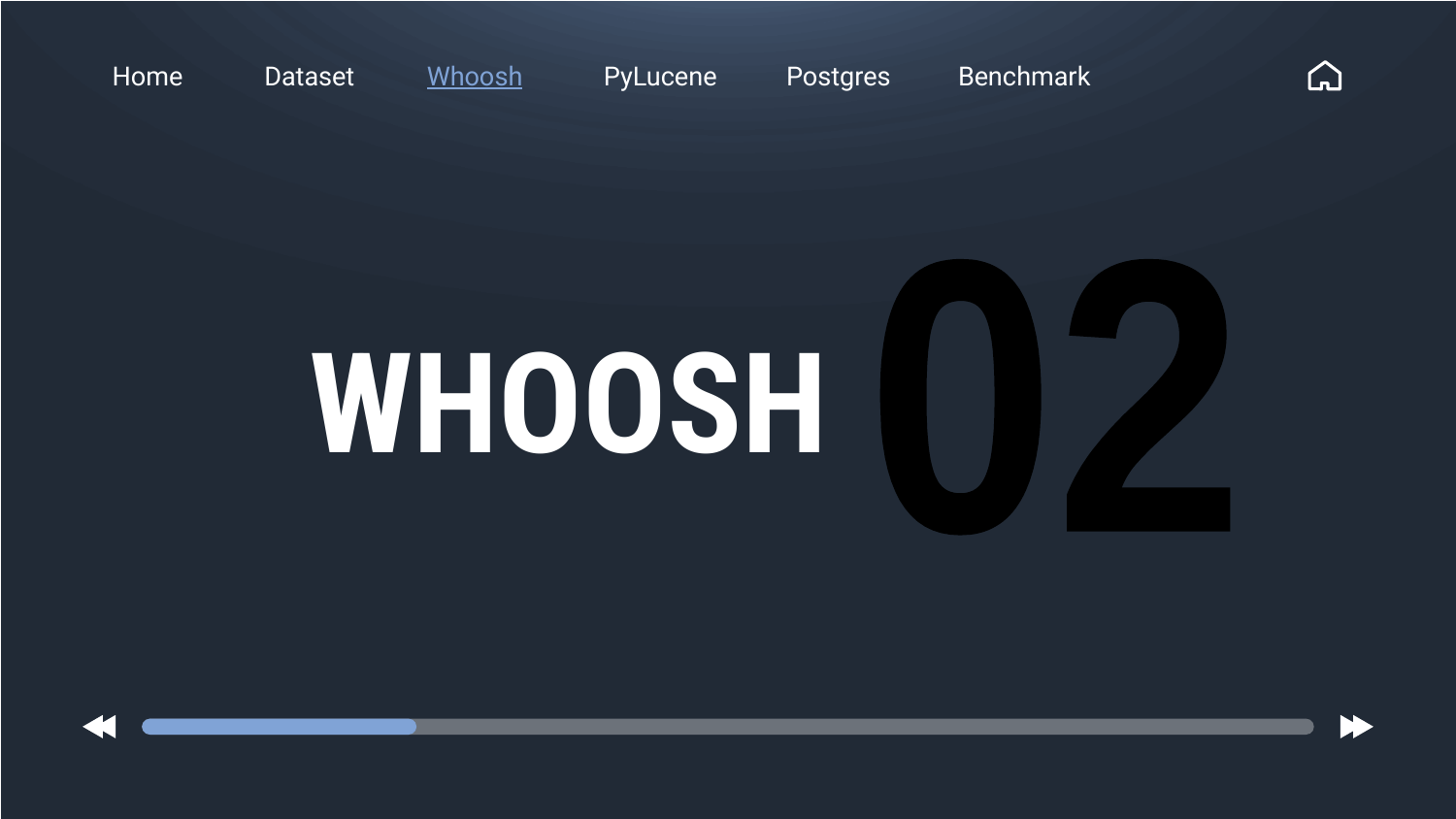

Home
Dataset
Whoosh
PyLucene
Benchmark
Postgres

02
# WHOOSH